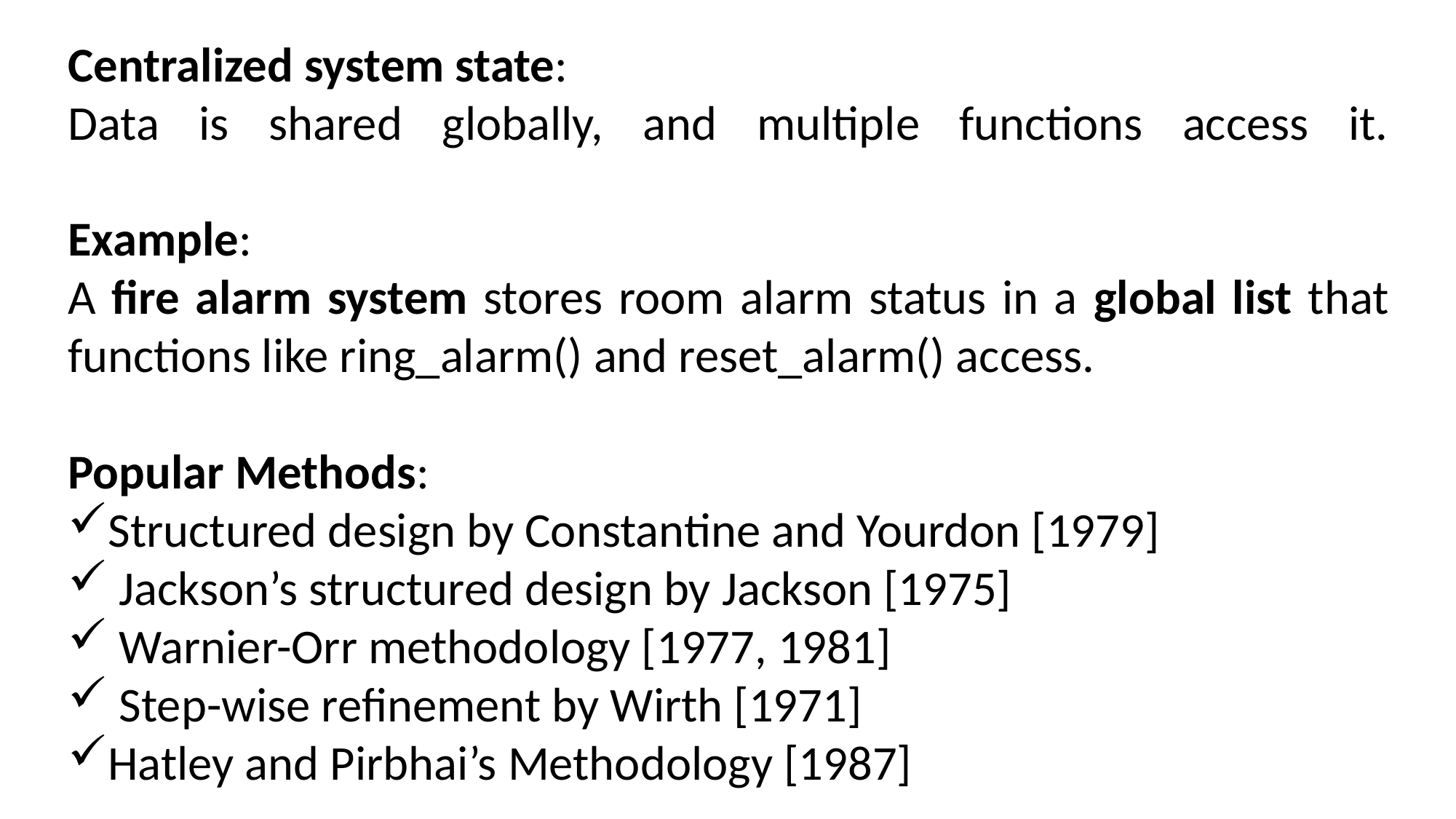

Centralized system state:
Data is shared globally, and multiple functions access it.
Example:
A fire alarm system stores room alarm status in a global list that functions like ring_alarm() and reset_alarm() access.

Popular Methods:
Structured design by Constantine and Yourdon [1979]
 Jackson’s structured design by Jackson [1975]
 Warnier-Orr methodology [1977, 1981]
 Step-wise refinement by Wirth [1971]
Hatley and Pirbhai’s Methodology [1987]